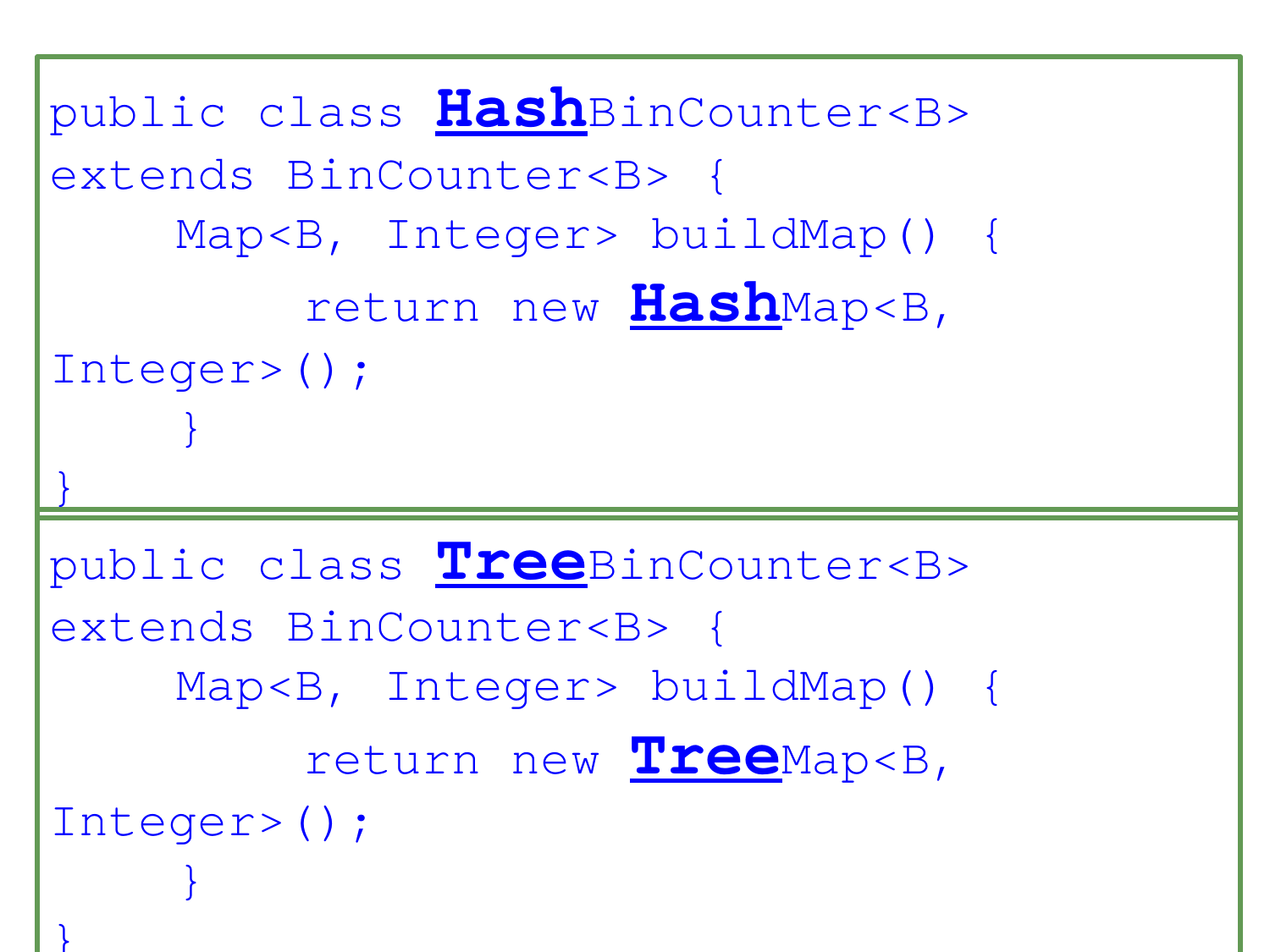

public class HashBinCounter<B>
extends BinCounter<B> {
	Map<B, Integer> buildMap() {
		return new HashMap<B, Integer>();
	}
}
public class TreeBinCounter<B>
extends BinCounter<B> {
	Map<B, Integer> buildMap() {
		return new TreeMap<B, Integer>();
	}
}